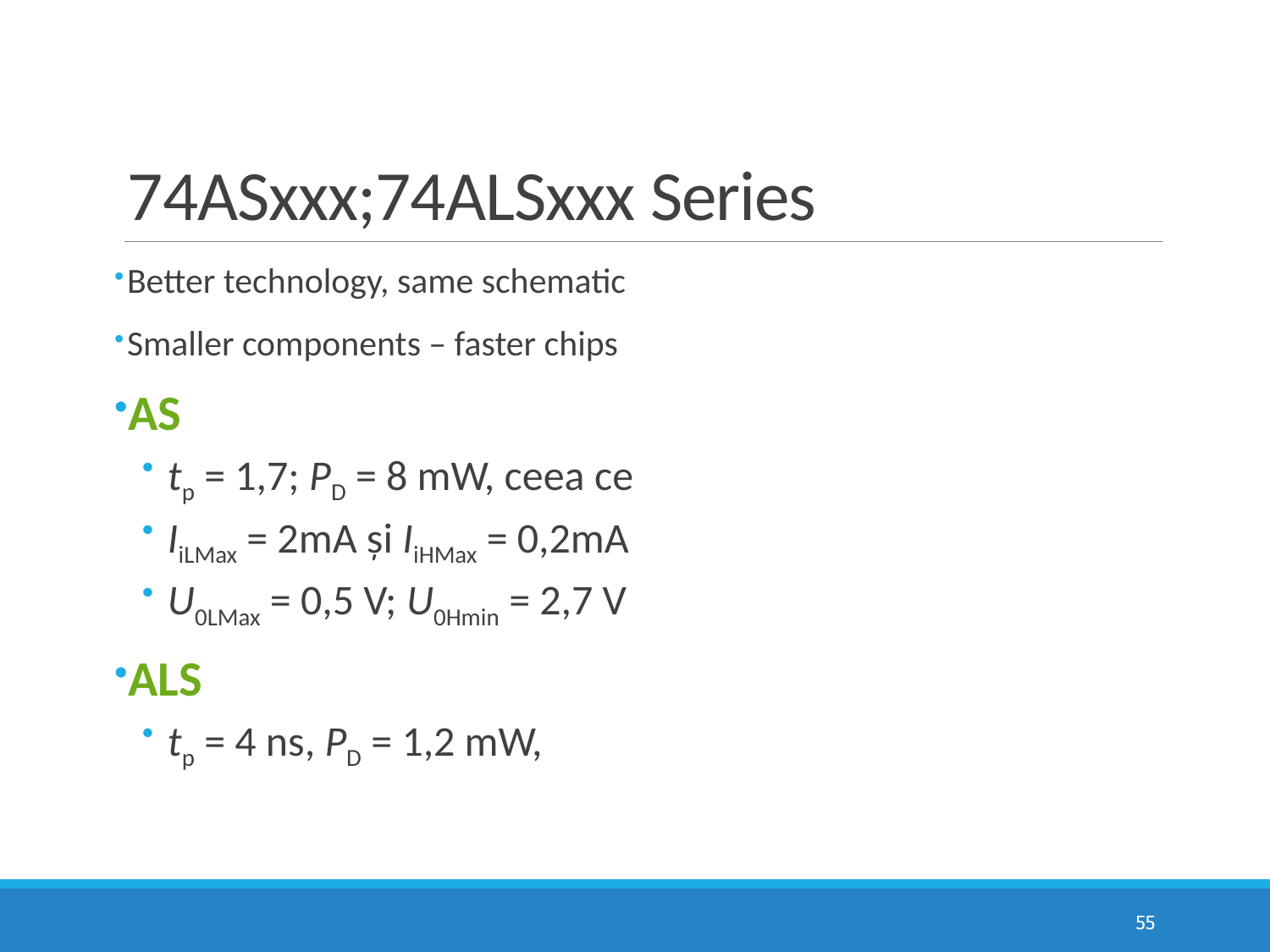

# 74ASxxx;74ALSxxx Series
Better technology, same schematic
Smaller components – faster chips
AS
tp = 1,7; PD = 8 mW, ceea ce
IiLMax = 2mA şi IiHMax = 0,2mA
U0LMax = 0,5 V; U0Hmin = 2,7 V
ALS
tp = 4 ns, PD = 1,2 mW,

55